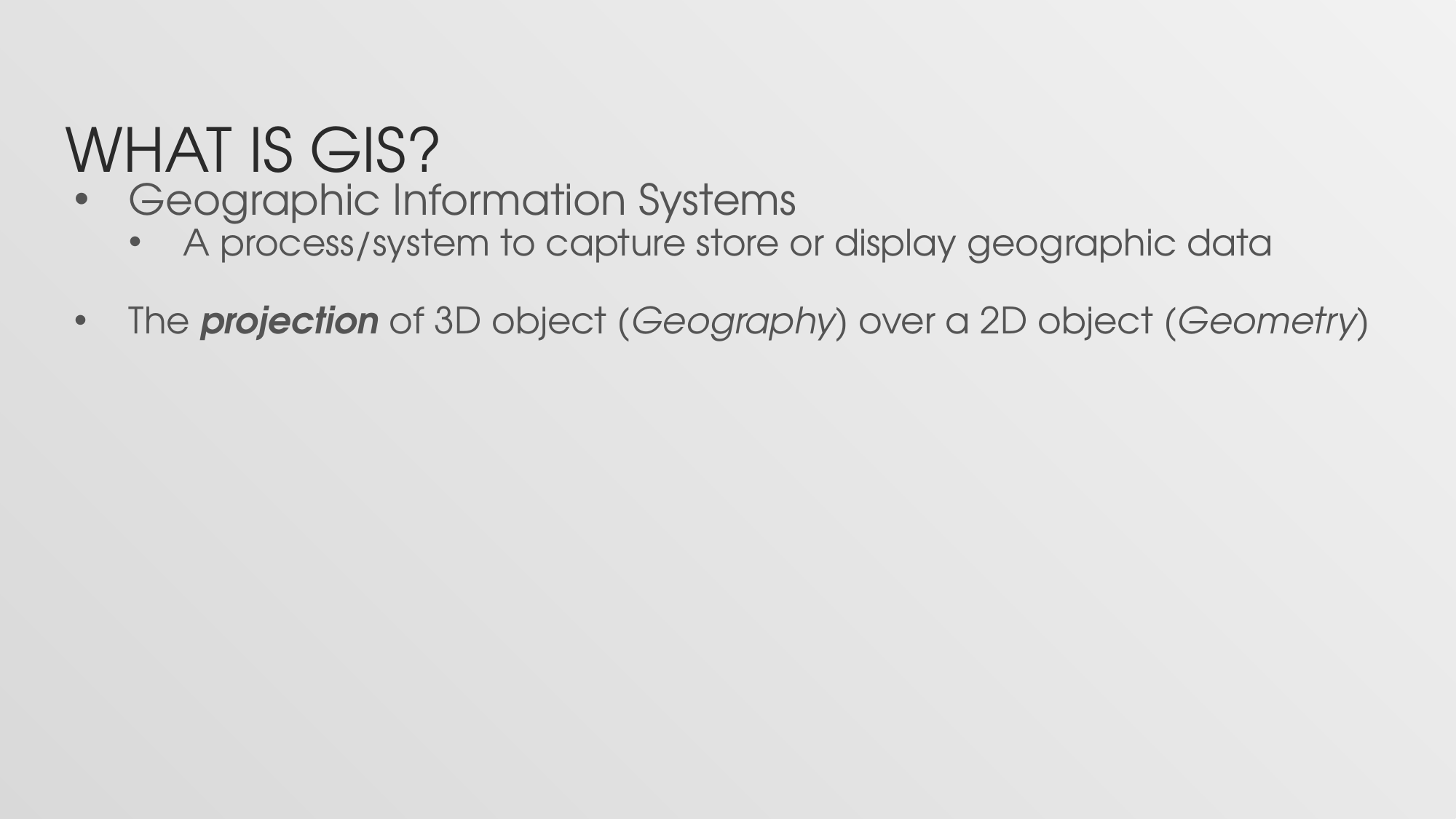

# What is GIS?
Geographic Information Systems
A process/system to capture store or display geographic data
The projection of 3D object (Geography) over a 2D object (Geometry)